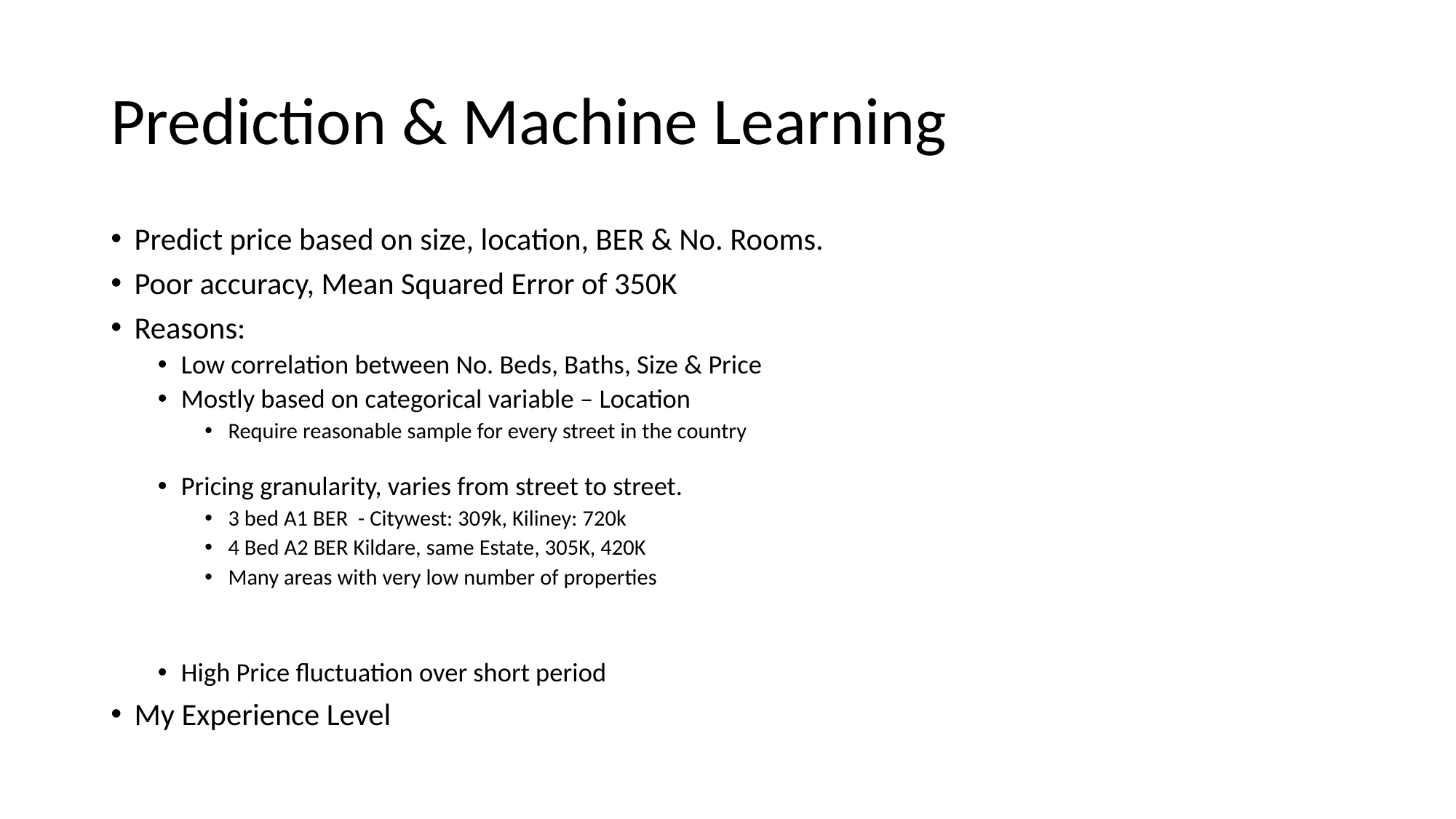

# Prediction & Machine Learning
Predict price based on size, location, BER & No. Rooms.
Poor accuracy, Mean Squared Error of 350K
Reasons:
Low correlation between No. Beds, Baths, Size & Price
Mostly based on categorical variable – Location
Require reasonable sample for every street in the country
Pricing granularity, varies from street to street.
3 bed A1 BER  - Citywest: 309k, Kiliney: 720k
4 Bed A2 BER Kildare, same Estate, 305K, 420K
Many areas with very low number of properties

High Price fluctuation over short period
My Experience Level